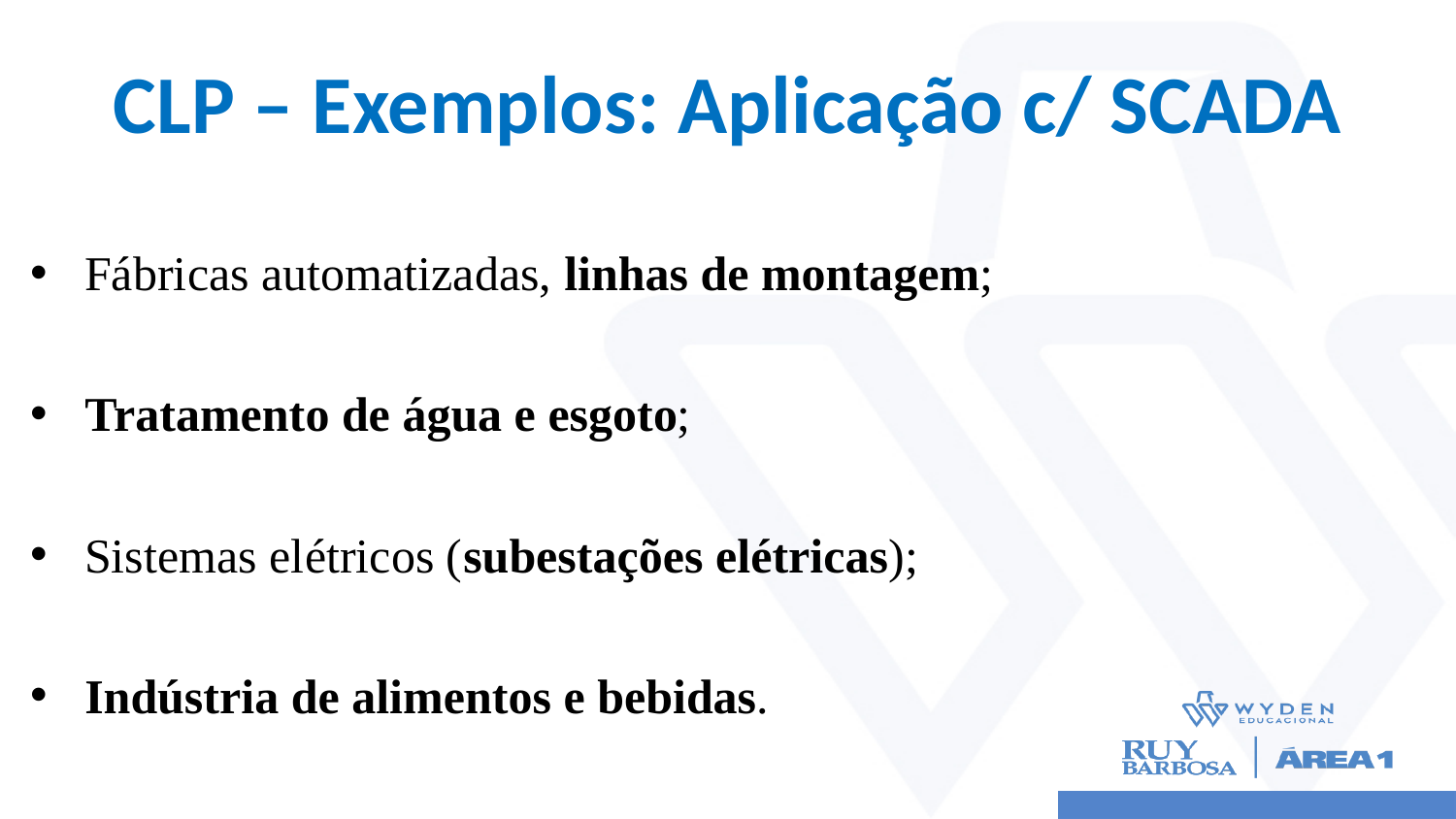

# CLP – Exemplos: Aplicação c/ SCADA

Fábricas automatizadas, linhas de montagem;

Tratamento de água e esgoto;

Sistemas elétricos (subestações elétricas);

Indústria de alimentos e bebidas.